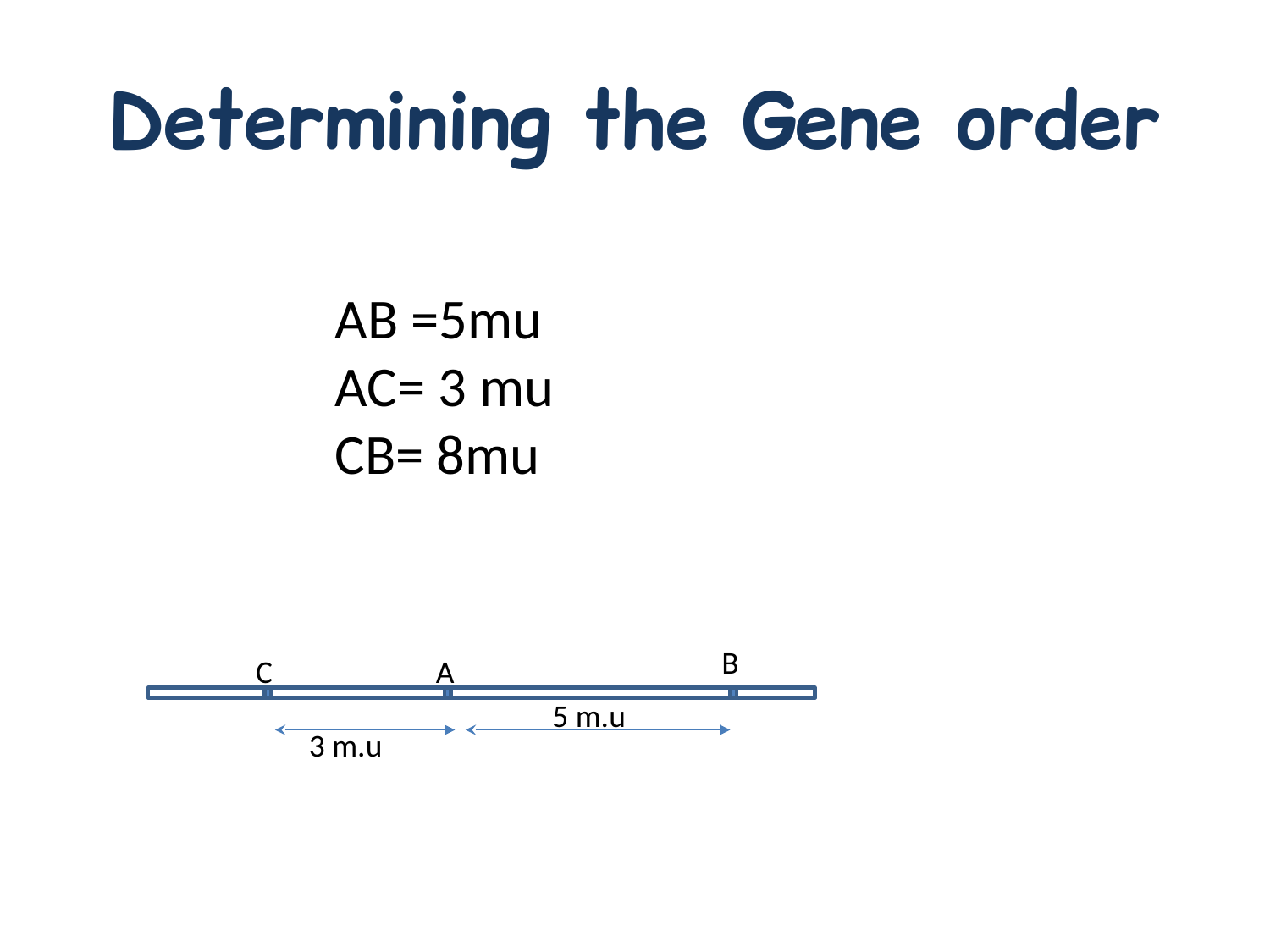

# Determining the Gene order
AB =5mu
AC= 3 mu
CB= 8mu
B

A

5 m.u
3 m.u
C